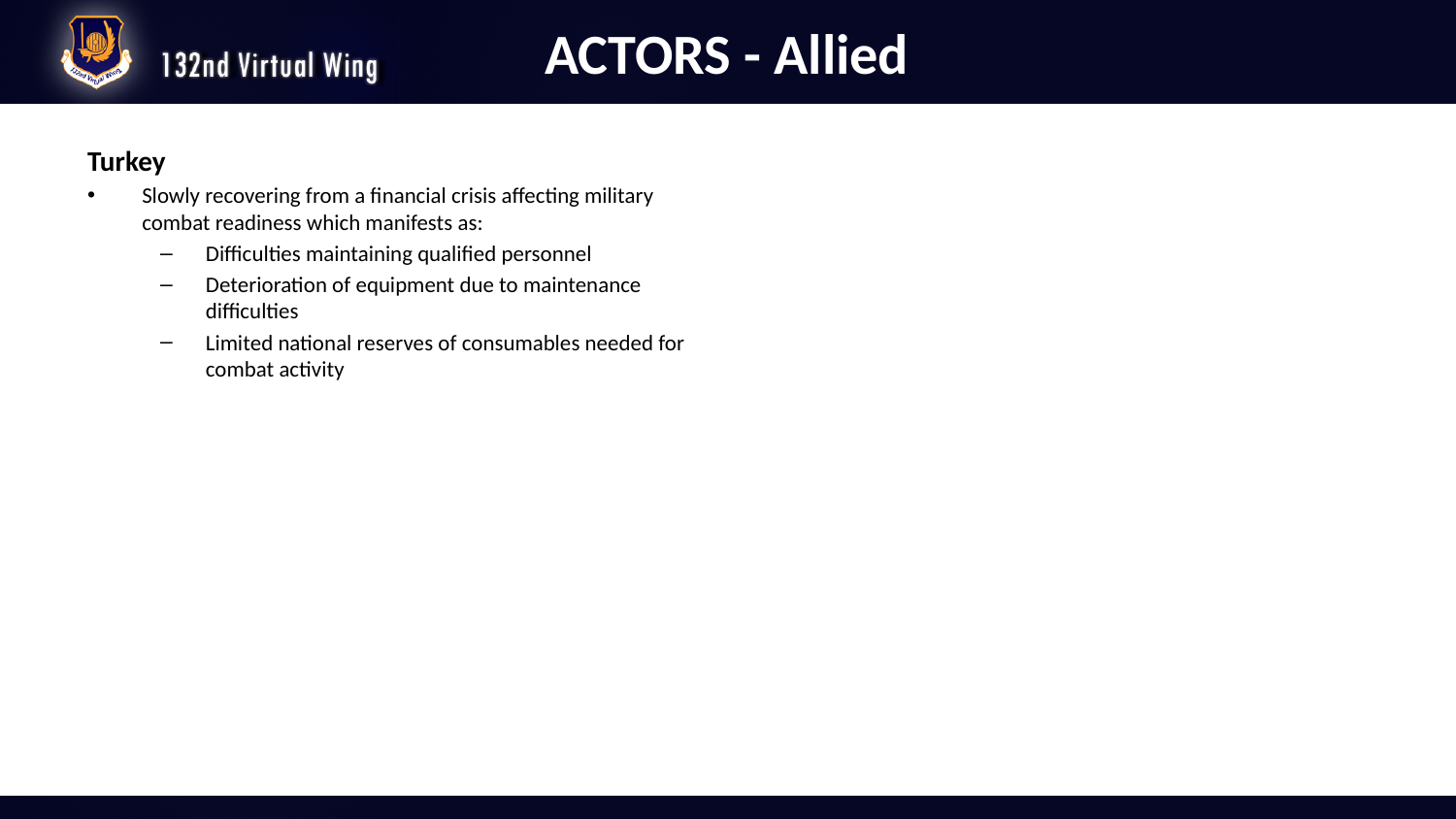

# ACTORS - Allied
Turkey
Slowly recovering from a financial crisis affecting military combat readiness which manifests as:
Difficulties maintaining qualified personnel
Deterioration of equipment due to maintenance difficulties
Limited national reserves of consumables needed for combat activity